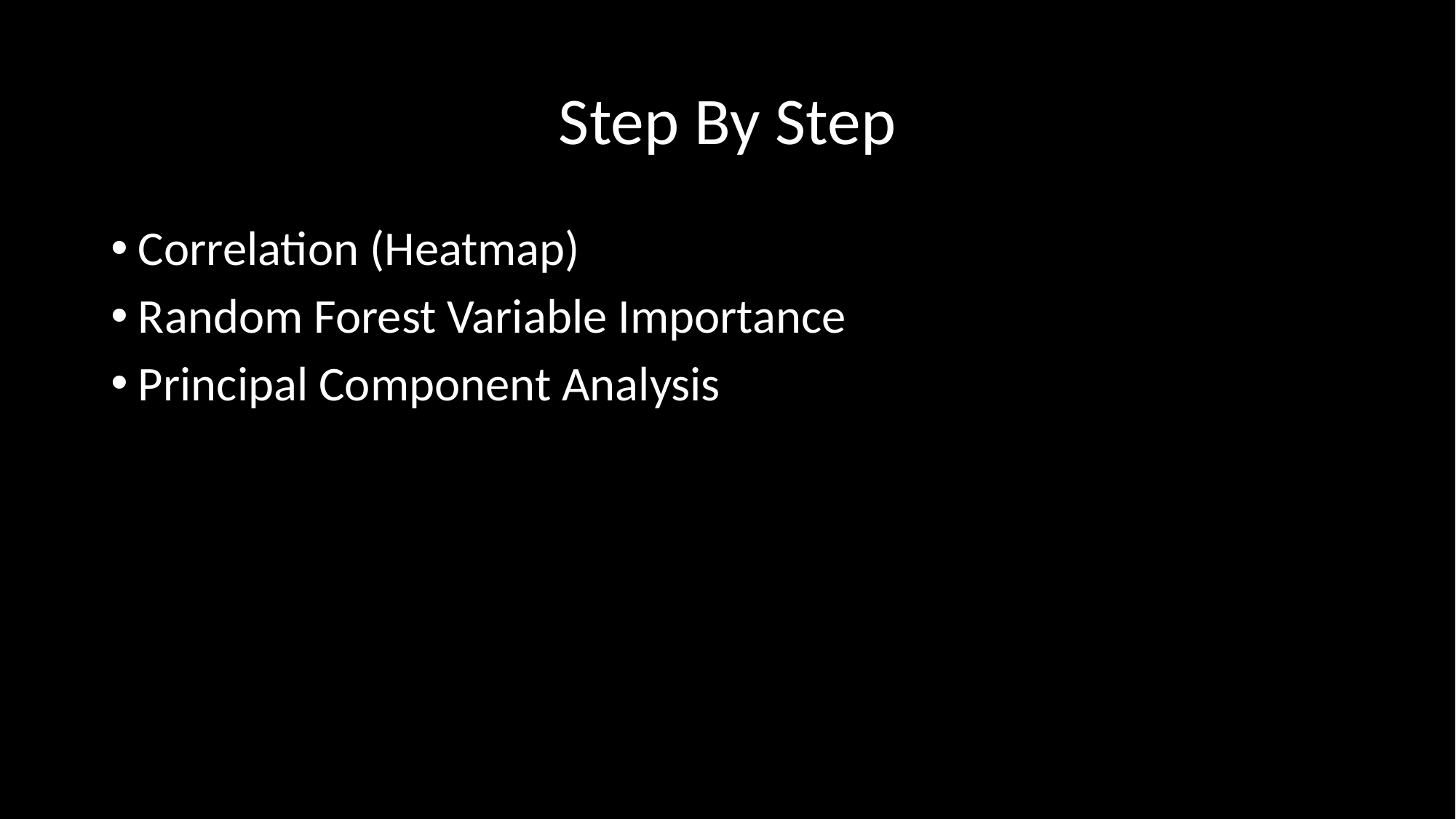

# Step By Step
Correlation (Heatmap)
Random Forest Variable Importance
Principal Component Analysis